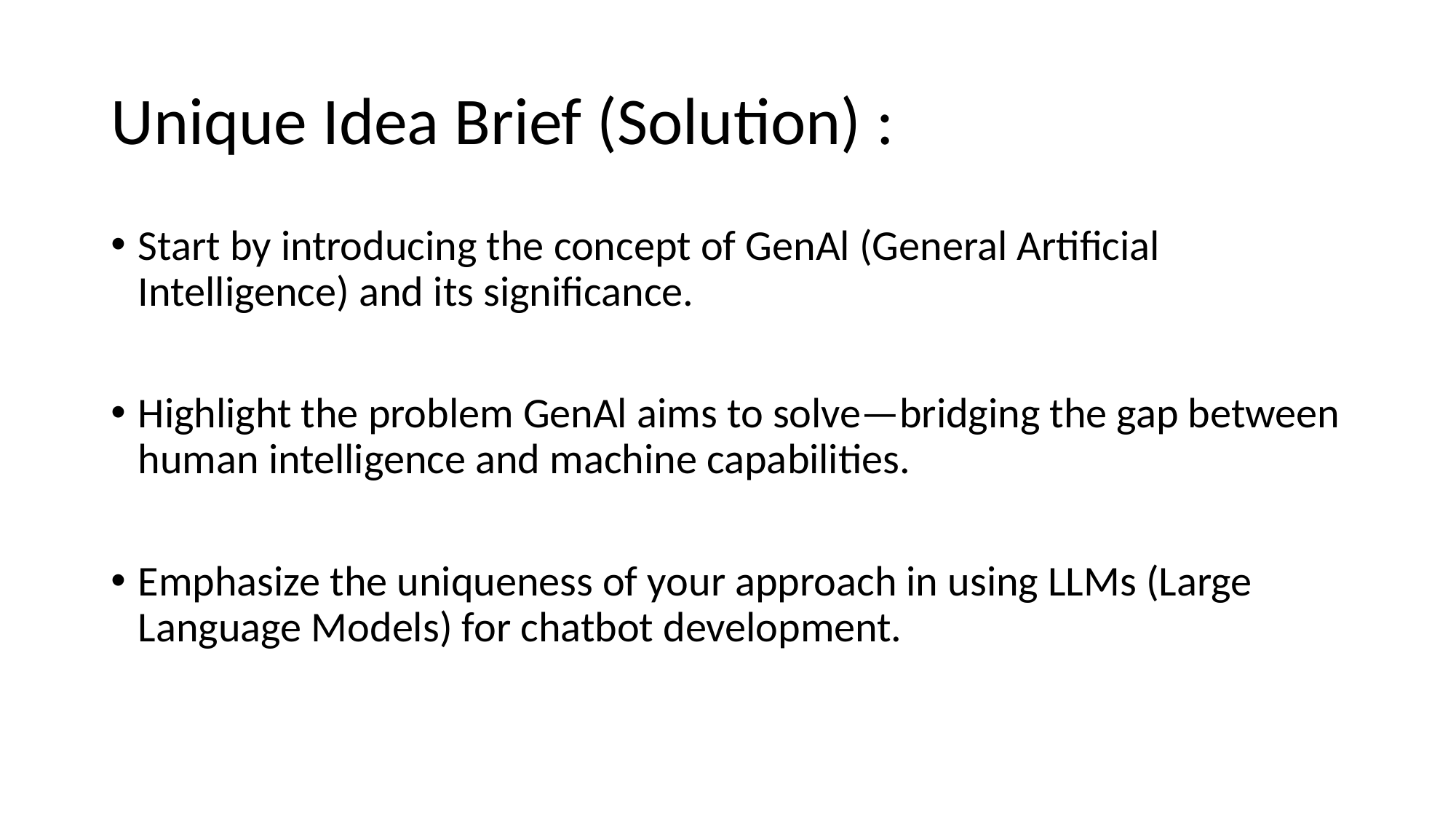

# Unique Idea Brief (Solution) :
Start by introducing the concept of GenAl (General Artificial Intelligence) and its significance.

Highlight the problem GenAl aims to solve—bridging the gap between human intelligence and machine capabilities.

Emphasize the uniqueness of your approach in using LLMs (Large Language Models) for chatbot development.